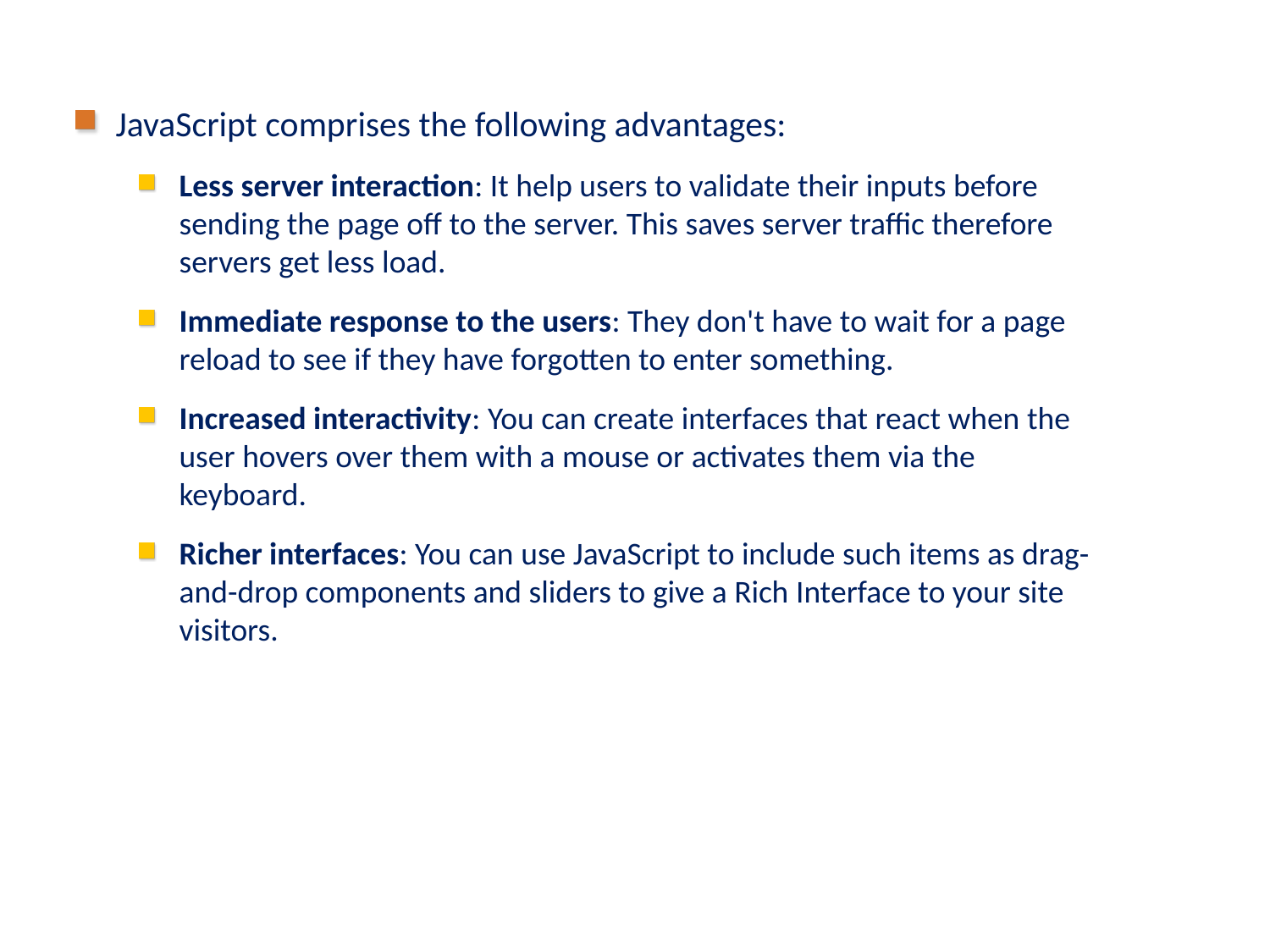

# Advantages of JavaScript
JavaScript comprises the following advantages:
Less server interaction: It help users to validate their inputs before sending the page off to the server. This saves server traffic therefore servers get less load.
Immediate response to the users: They don't have to wait for a page reload to see if they have forgotten to enter something.
Increased interactivity: You can create interfaces that react when the user hovers over them with a mouse or activates them via the keyboard.
Richer interfaces: You can use JavaScript to include such items as drag-and-drop components and sliders to give a Rich Interface to your site visitors.